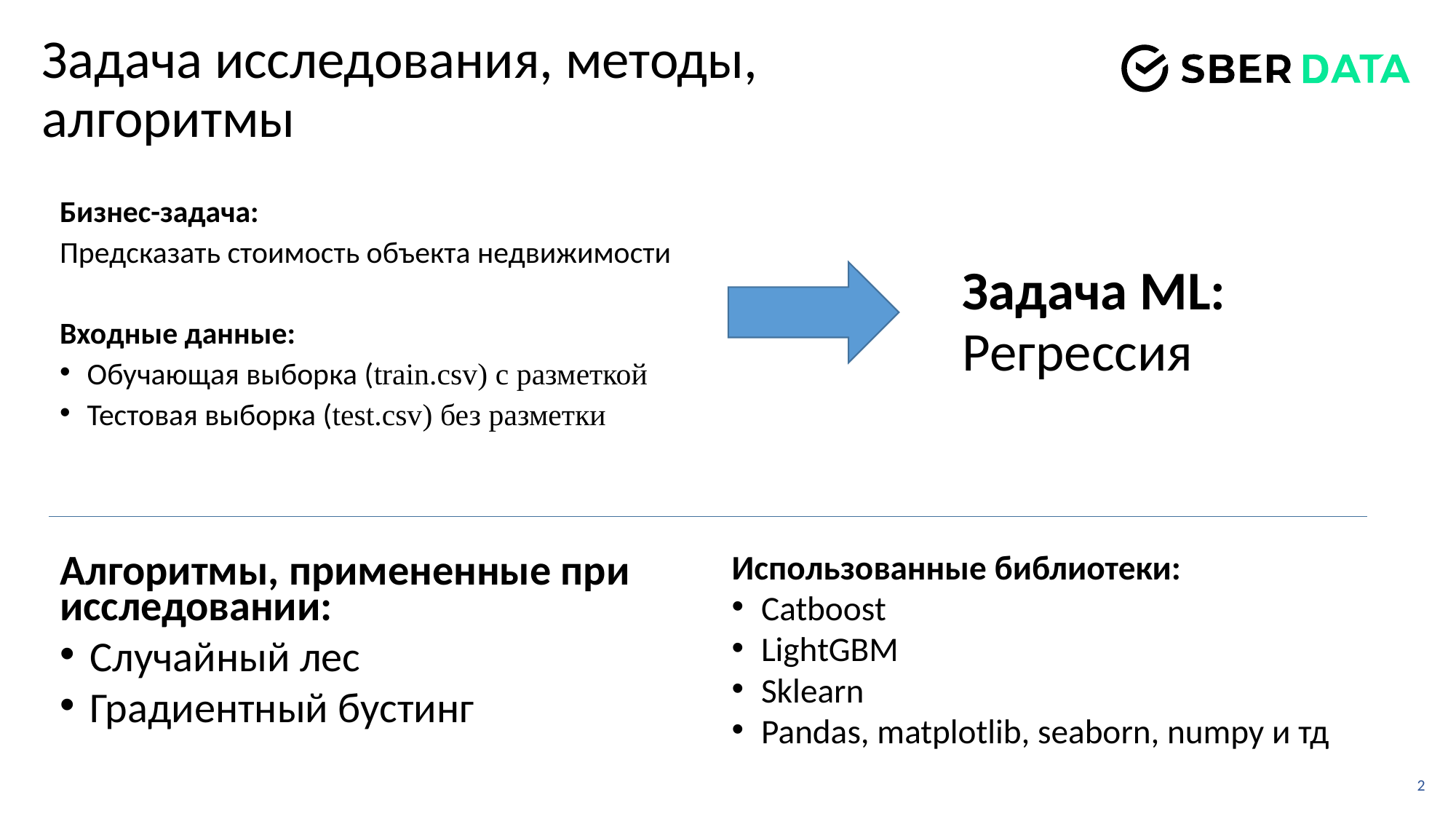

# Задача исследования, методы, алгоритмы
Бизнес-задача:
Предсказать стоимость объекта недвижимости

Входные данные:
Обучающая выборка (train.csv) с разметкой
Тестовая выборка (test.csv) без разметки

Задача ML:
Регрессия
Алгоритмы, примененные при исследовании:
Случайный лес
Градиентный бустинг

Использованные библиотеки:
Catboost
LightGBM
Sklearn
Pandas, matplotlib, seaborn, numpy и тд